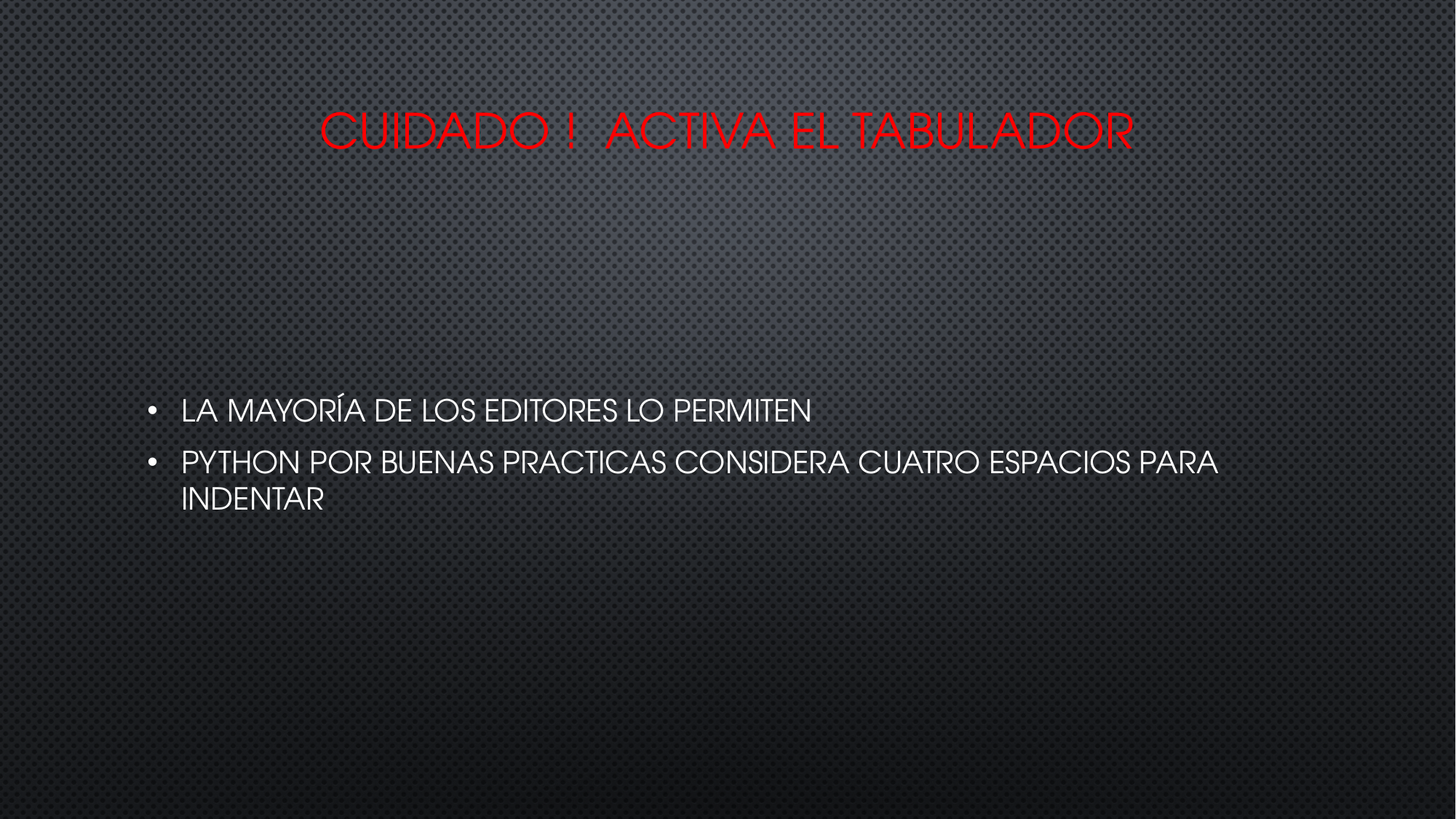

# Cuidado !  Activa el tabulador
La mayoría de los editores lo permiten
Python por buenas practicas considera cuatro espacios para indentar